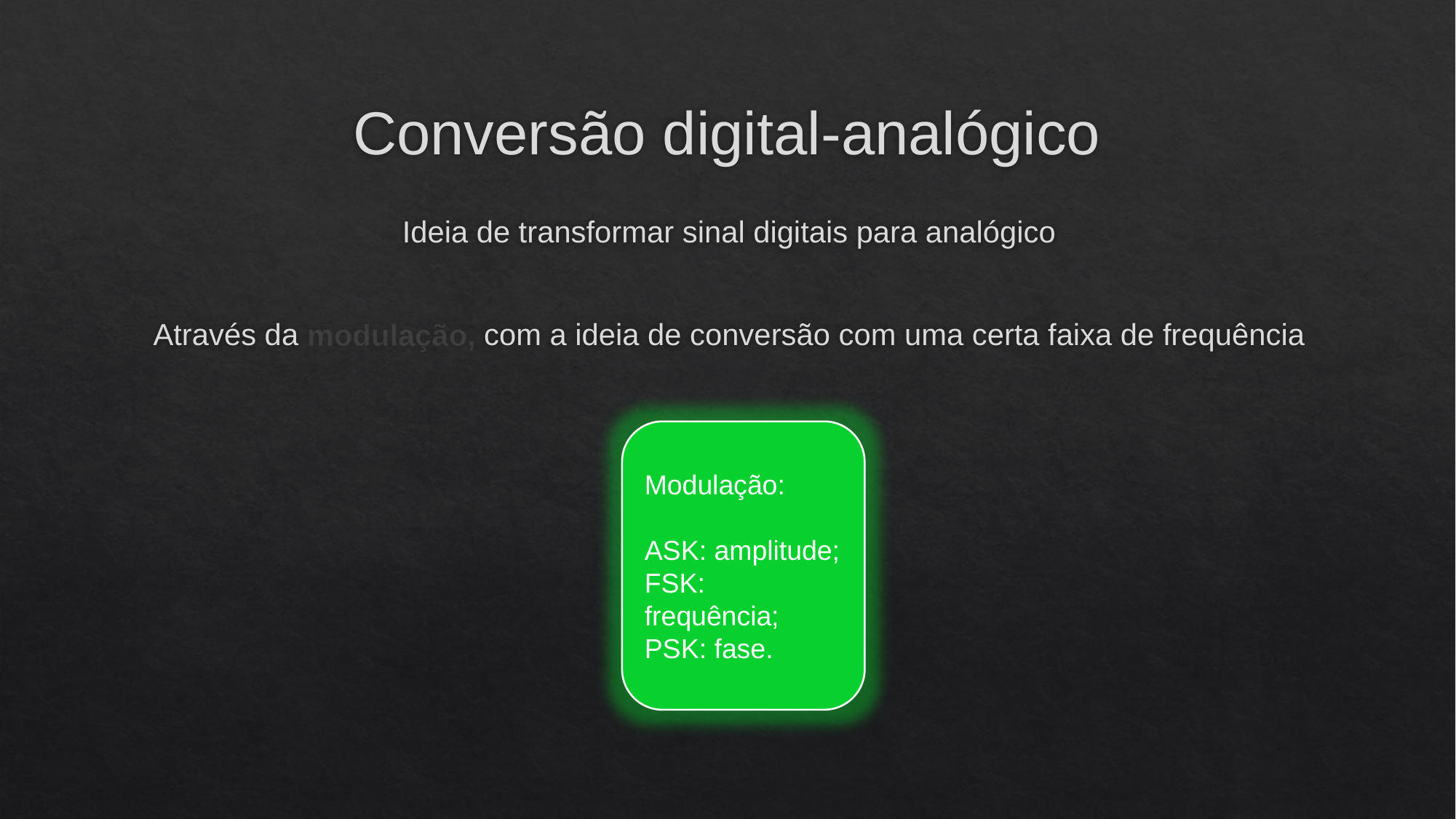

# Conversão digital-analógico
Ideia de transformar sinal digitais para analógico

Através da modulação, com a ideia de conversão com uma certa faixa de frequência

Modulação:

ASK: amplitude;
FSK: frequência;
PSK: fase.